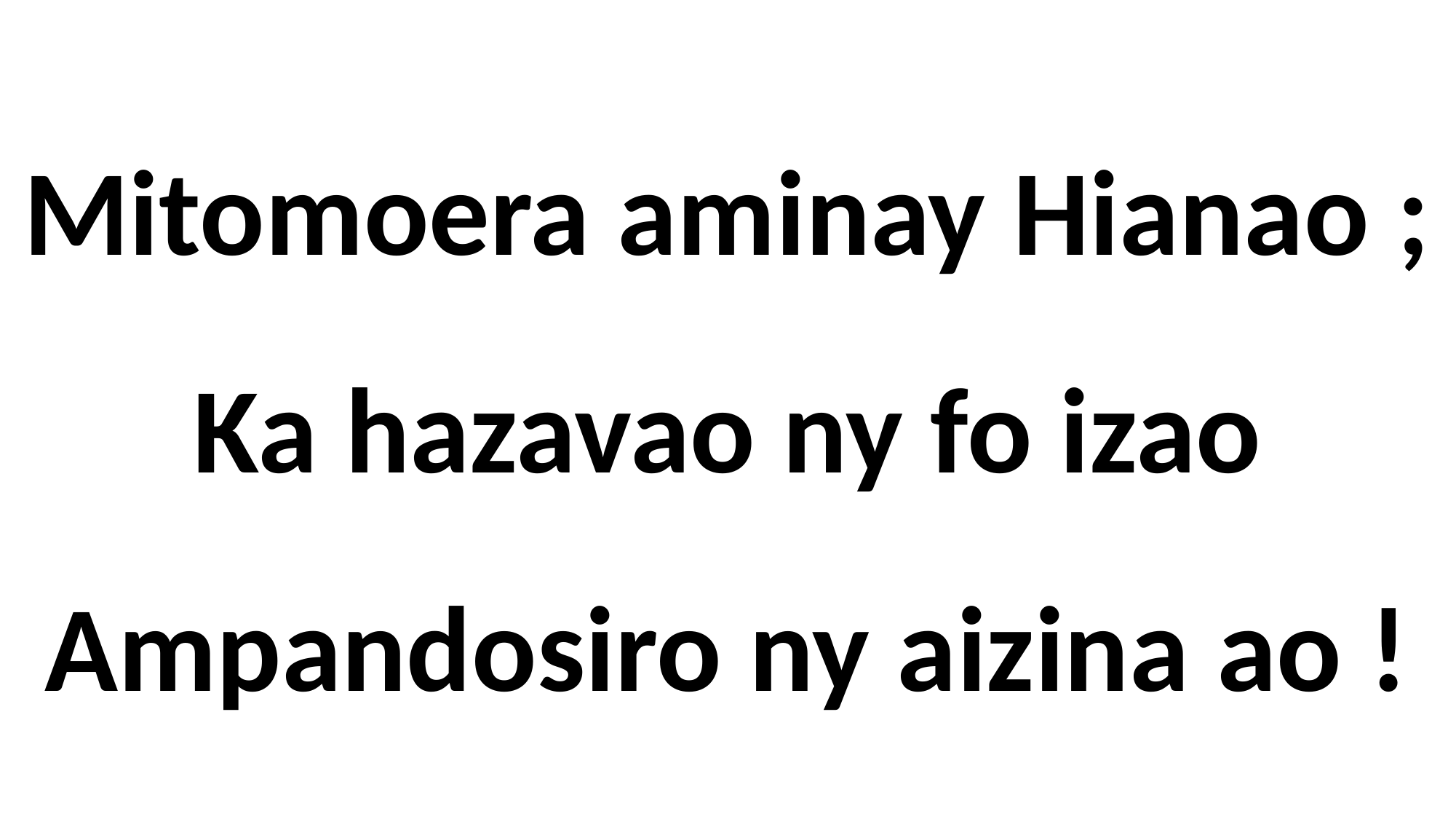

# Mitomoera aminay Hianao ; Ka hazavao ny fo izao Ampandosiro ny aizina ao !